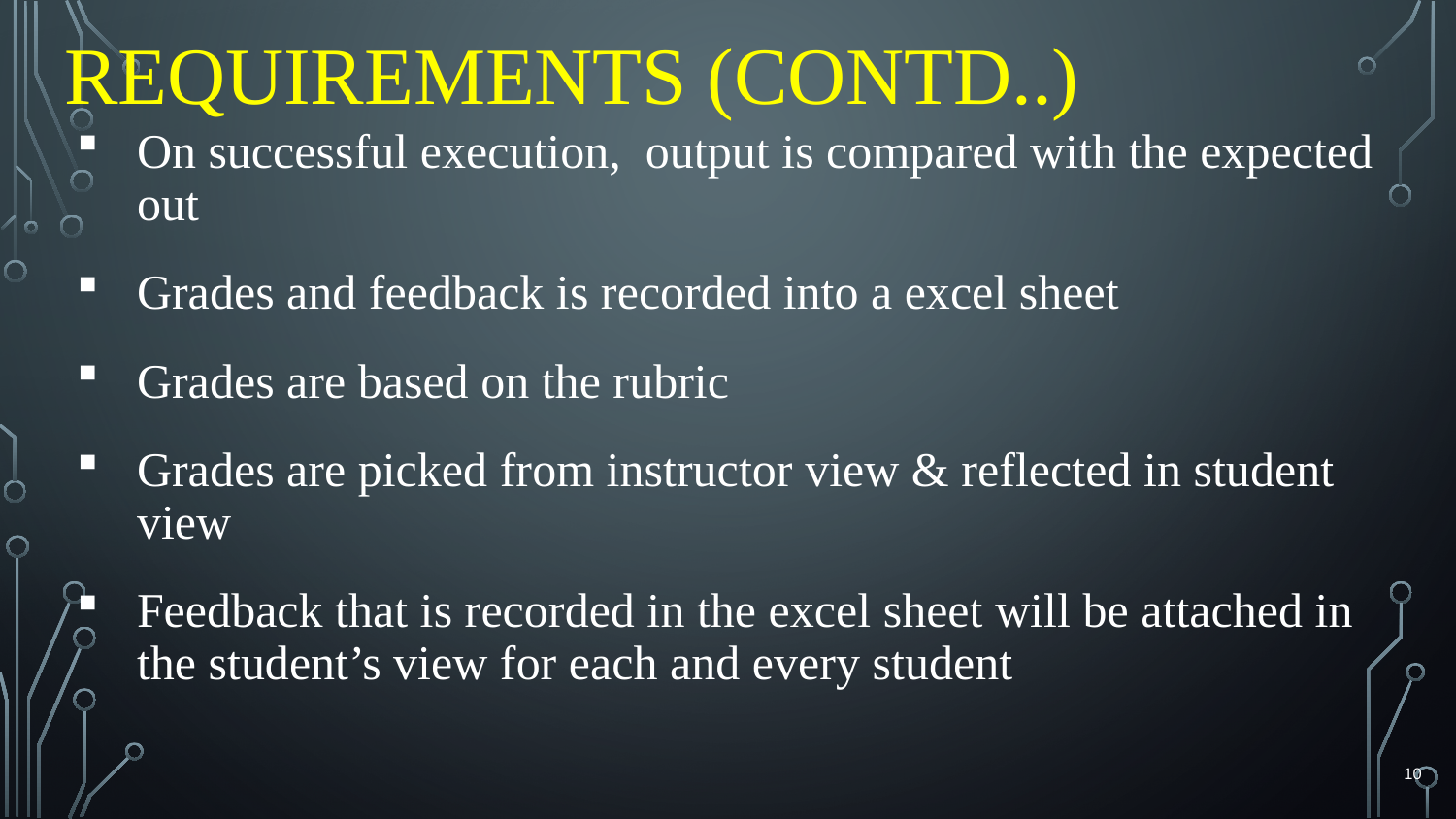

# Requirements (contd..)
On successful execution,  output is compared with the expected out
Grades and feedback is recorded into a excel sheet
Grades are based on the rubric
Grades are picked from instructor view & reflected in student view
Feedback that is recorded in the excel sheet will be attached in the student’s view for each and every student
10